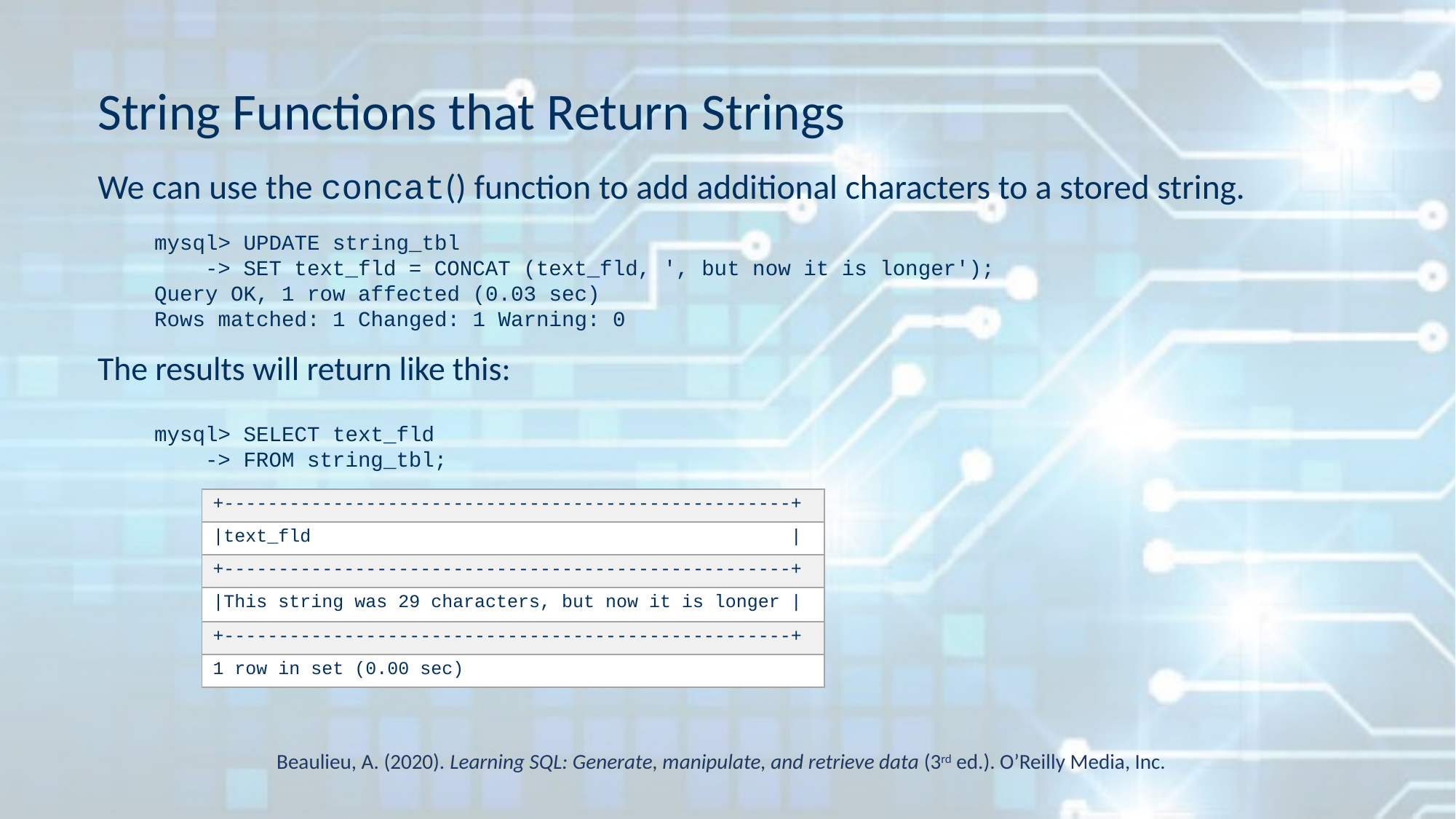

# String Functions that Return Strings
We can use the concat() function to add additional characters to a stored string.
mysql> UPDATE string_tbl
    -> SET text_fld = CONCAT (text_fld, ', but now it is longer');
Query OK, 1 row affected (0.03 sec)
Rows matched: 1 Changed: 1 Warning: 0
The results will return like this:
mysql> SELECT text_fld
    -> FROM string_tbl;
| +----------------------------------------------------+ |
| --- |
| |text\_fld | |
| +----------------------------------------------------+ |
| |This string was 29 characters, but now it is longer | |
| +----------------------------------------------------+ |
| 1 row in set (0.00 sec) |